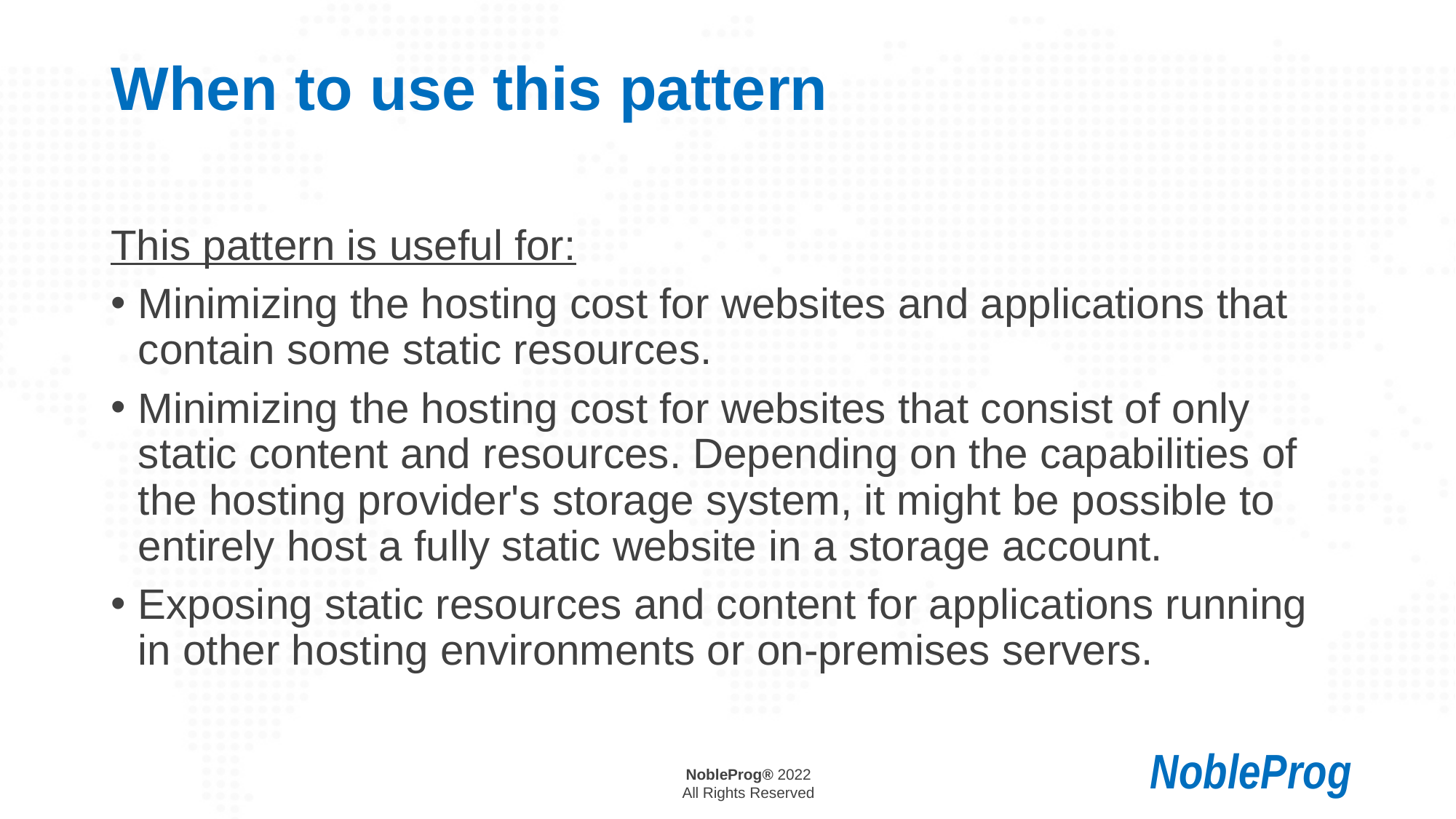

# When to use this pattern
This pattern is useful for:
Minimizing the hosting cost for websites and applications that contain some static resources.
Minimizing the hosting cost for websites that consist of only static content and resources. Depending on the capabilities of the hosting provider's storage system, it might be possible to entirely host a fully static website in a storage account.
Exposing static resources and content for applications running in other hosting environments or on-premises servers.